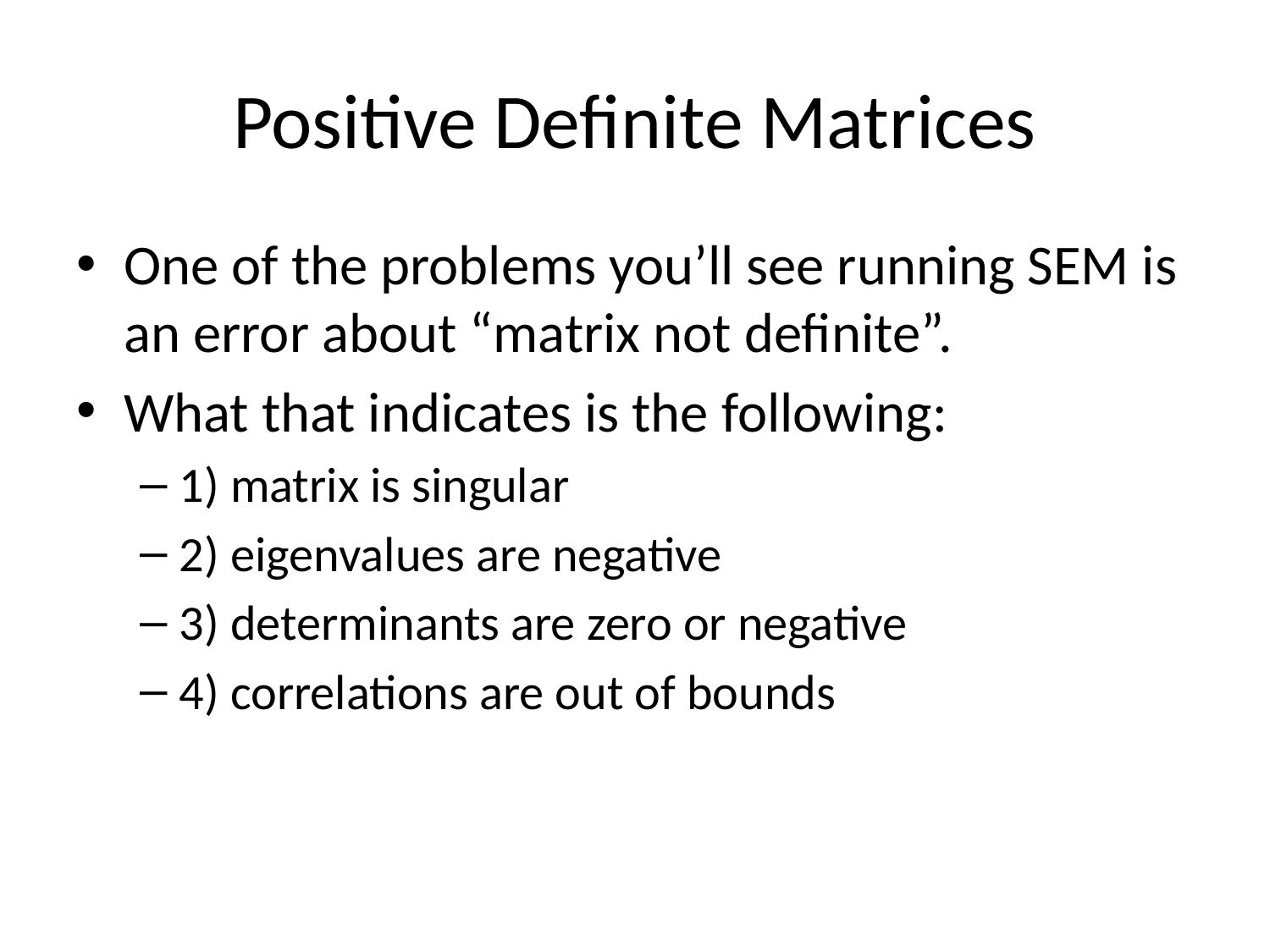

# Positive Definite Matrices
One of the problems you’ll see running SEM is an error about “matrix not definite”.
What that indicates is the following:
1) matrix is singular
2) eigenvalues are negative
3) determinants are zero or negative
4) correlations are out of bounds